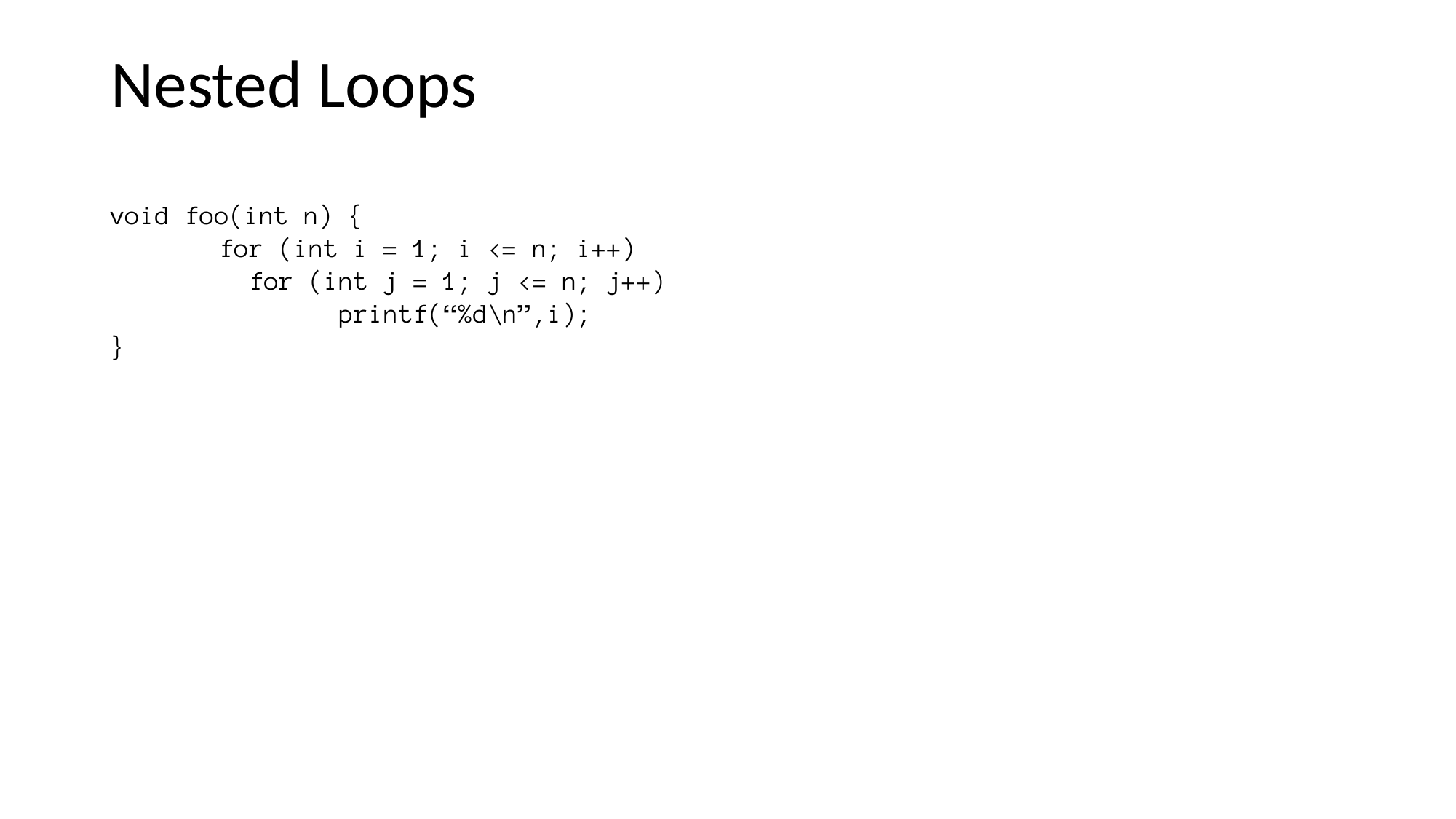

# Nested Loops
void foo(int n) {
	for (int i = 1; i <= n; i++)
 	  for (int j = 1; j <= n; j++)
	        printf(“%d\n”,i);
}